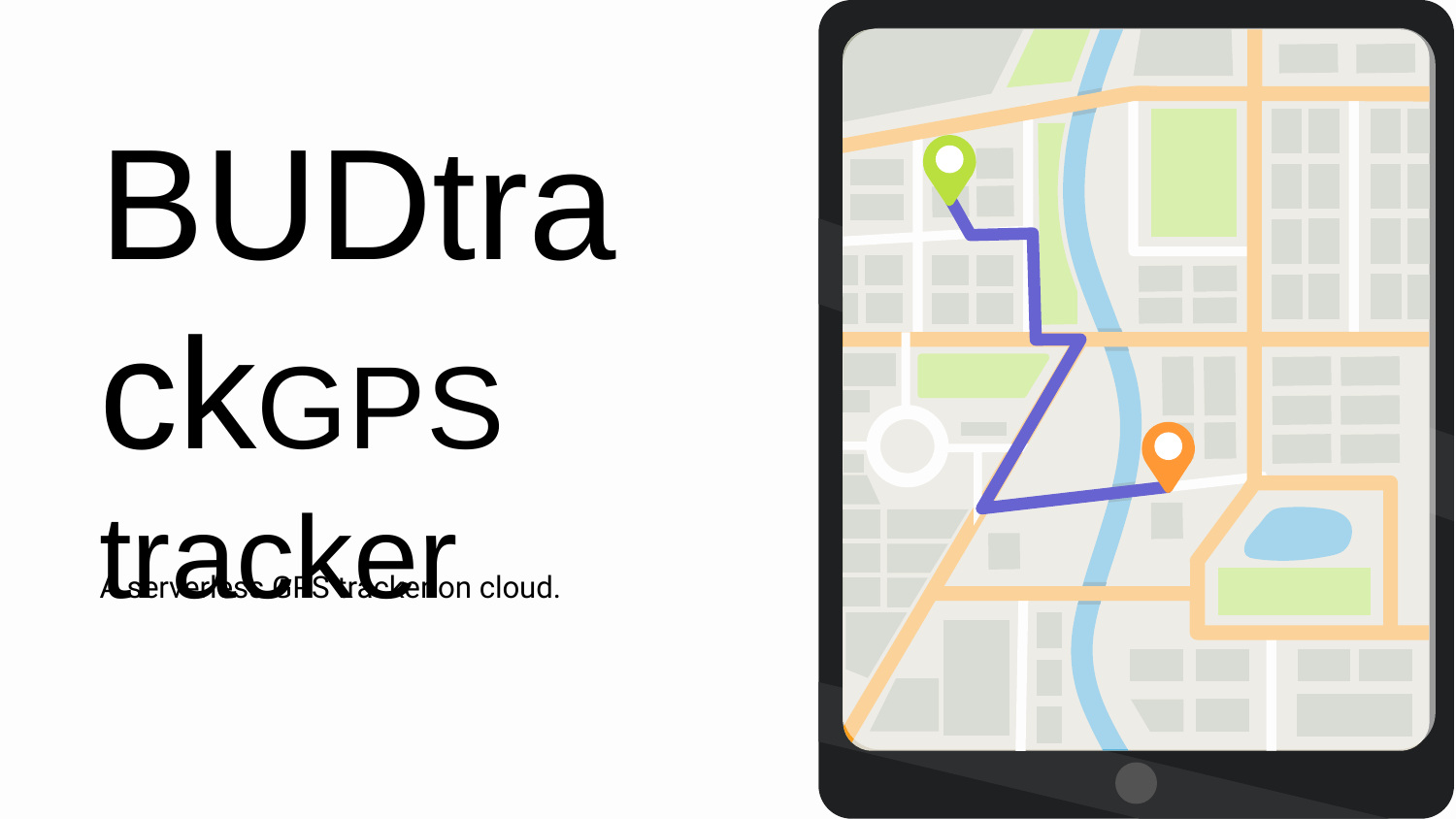

# BUDtrackGPS tracker
A serverless GPS tracker on cloud.